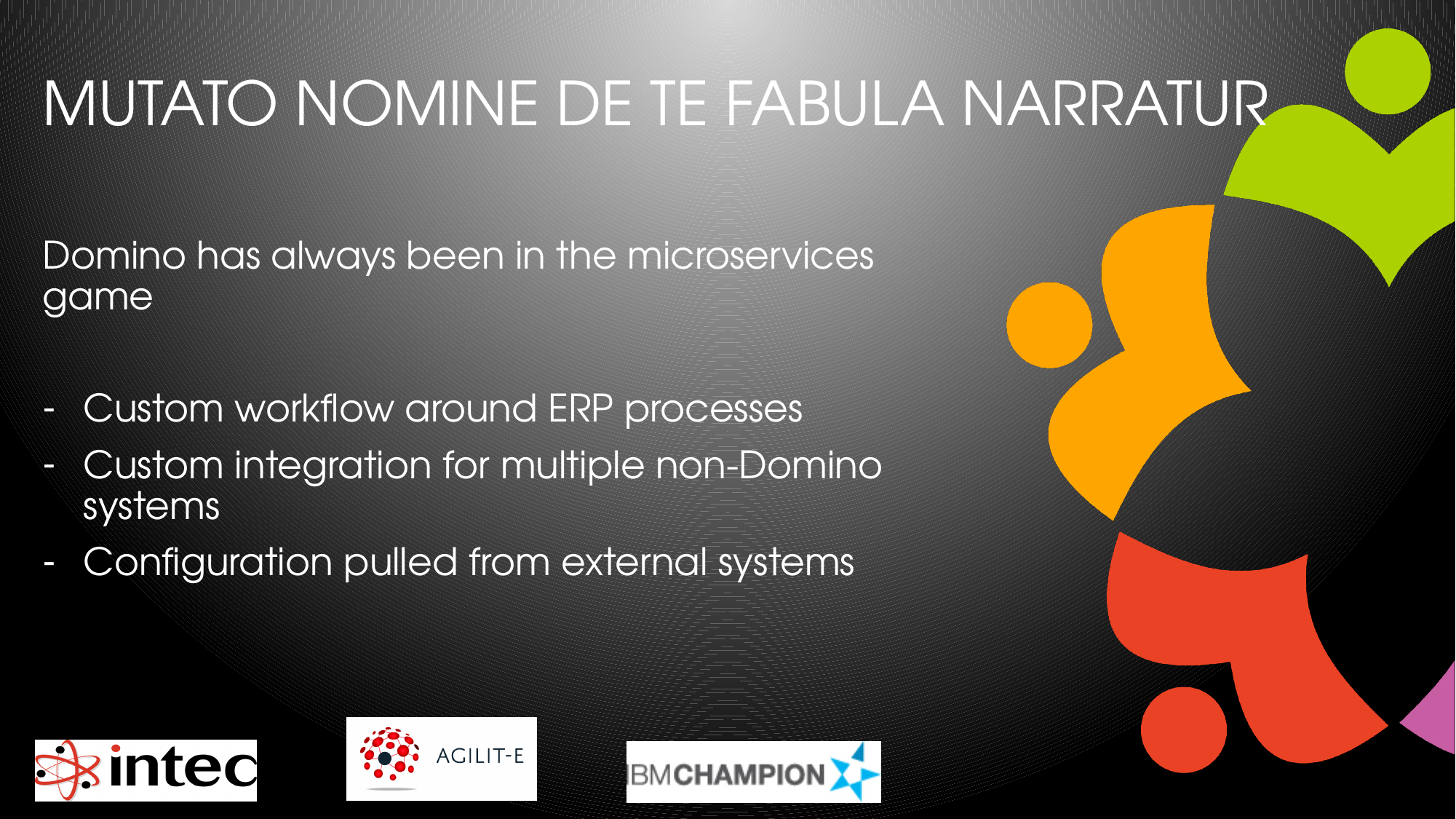

# Mutato nomine de te fabula narratur
Domino has always been in the microservices game

Custom workflow around ERP processes
Custom integration for multiple non-Domino systems
Configuration pulled from external systems